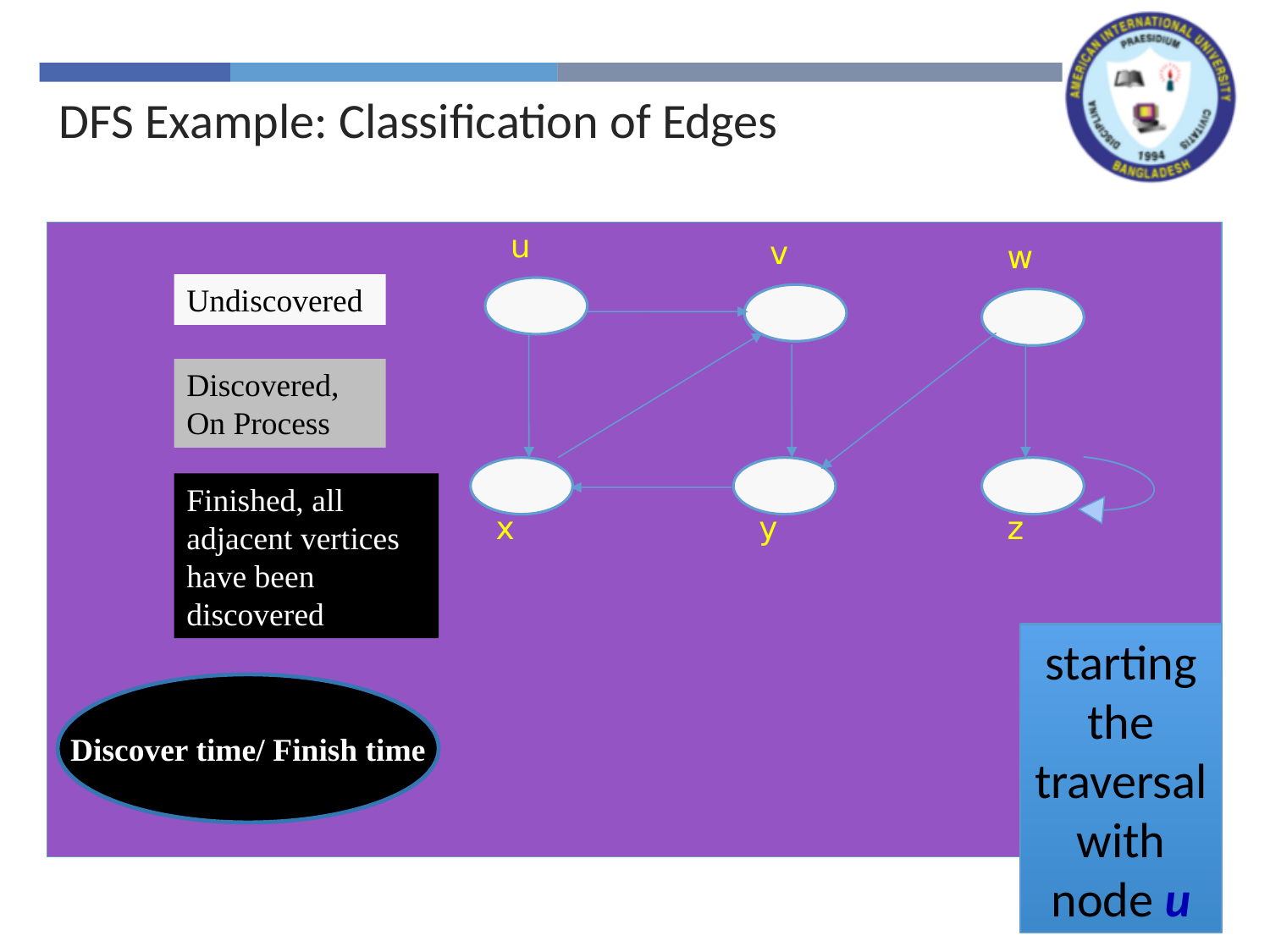

DFS Example: Classification of Edges
 u

 v

 w

 x

 y

 z

Undiscovered
Discovered, On Process

Finished, all adjacent vertices have been discovered
starting the traversal with node u
Discover time/ Finish time